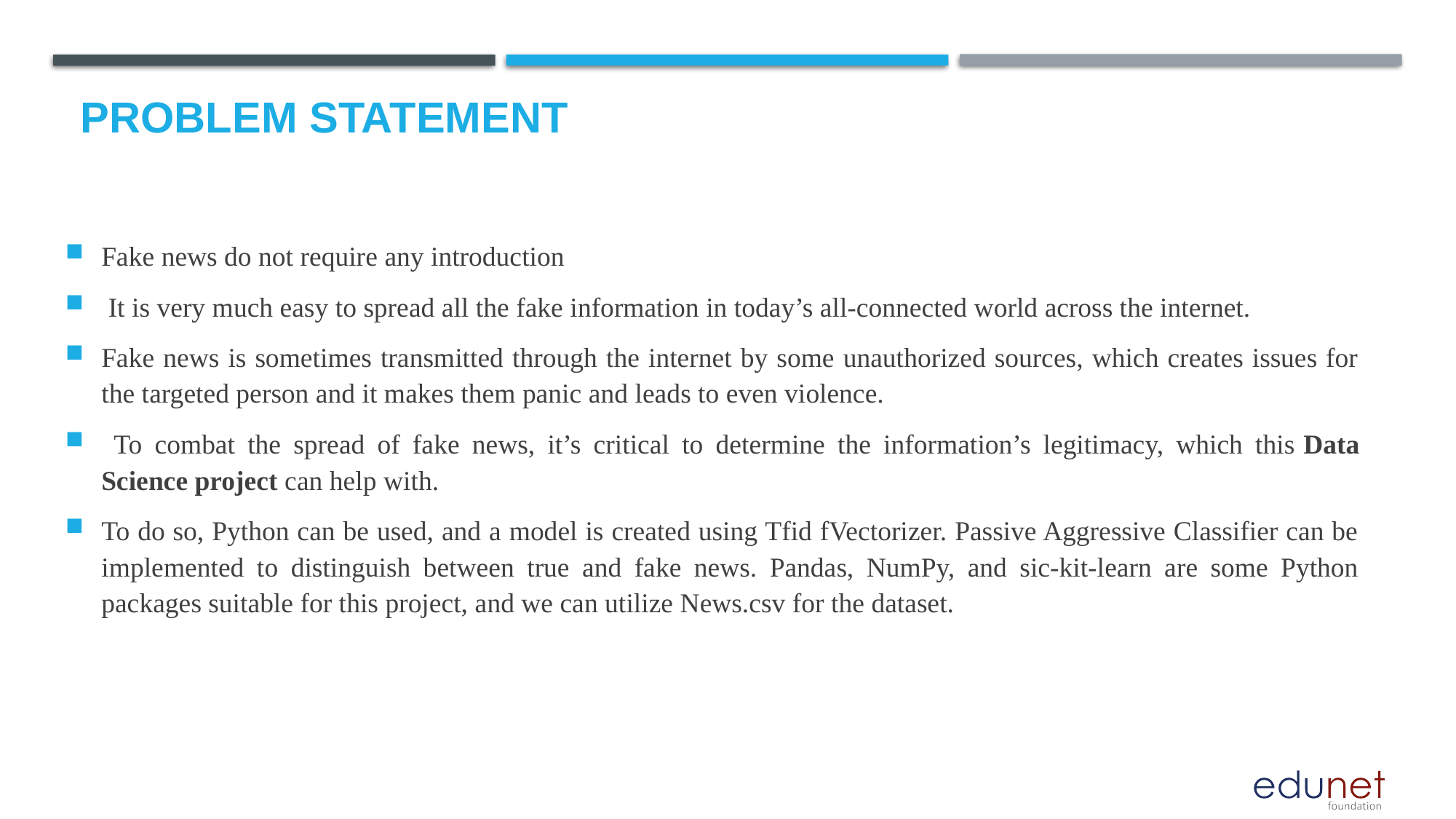

# Problem Statement
Fake news do not require any introduction
 It is very much easy to spread all the fake information in today’s all-connected world across the internet.
Fake news is sometimes transmitted through the internet by some unauthorized sources, which creates issues for the targeted person and it makes them panic and leads to even violence.
 To combat the spread of fake news, it’s critical to determine the information’s legitimacy, which this Data Science project can help with.
To do so, Python can be used, and a model is created using Tfid fVectorizer. Passive Aggressive Classifier can be implemented to distinguish between true and fake news. Pandas, NumPy, and sic-kit-learn are some Python packages suitable for this project, and we can utilize News.csv for the dataset.